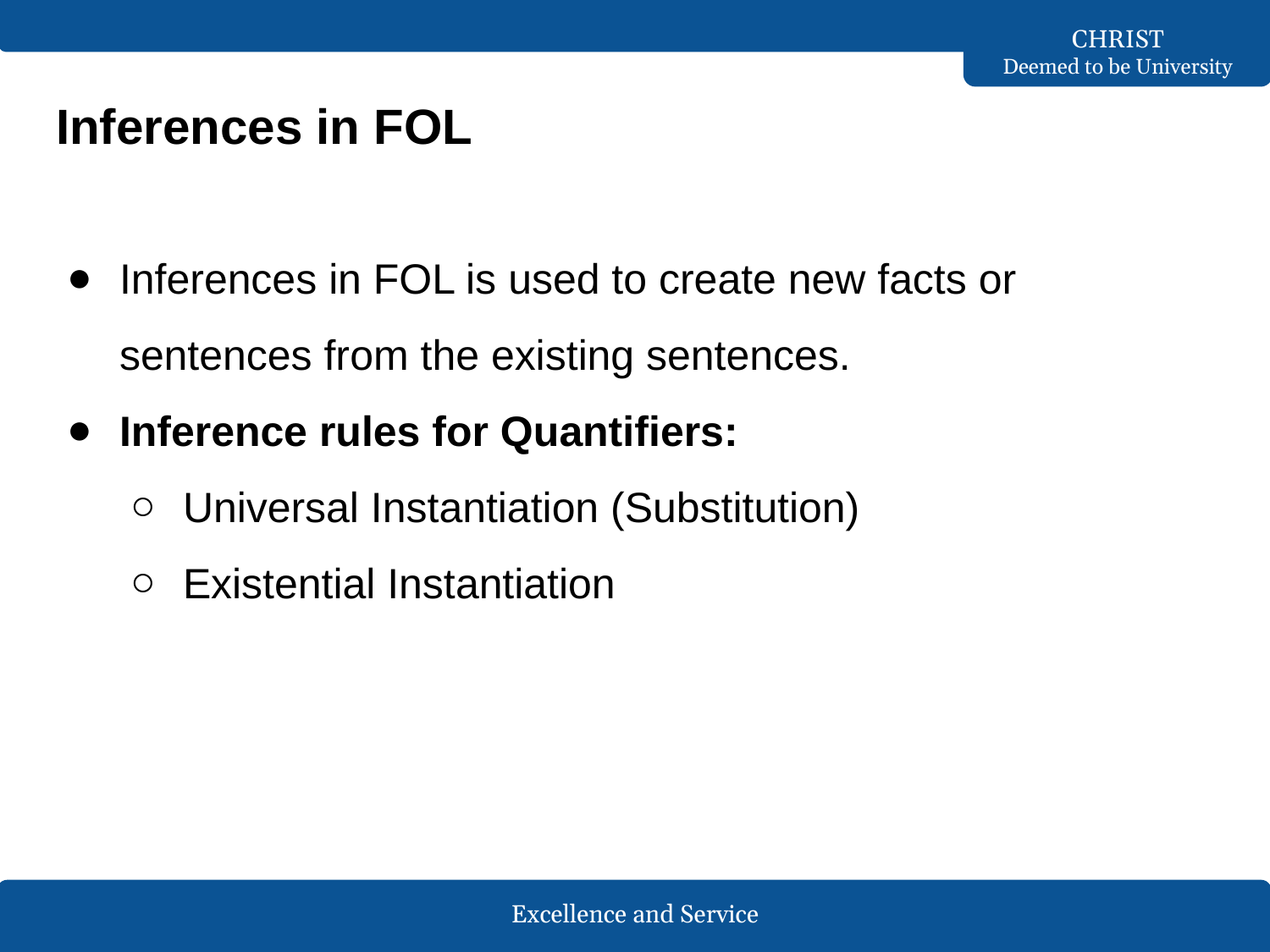

# Inferences in FOL
Inferences in FOL is used to create new facts or sentences from the existing sentences.
Inference rules for Quantifiers:
Universal Instantiation (Substitution)
Existential Instantiation